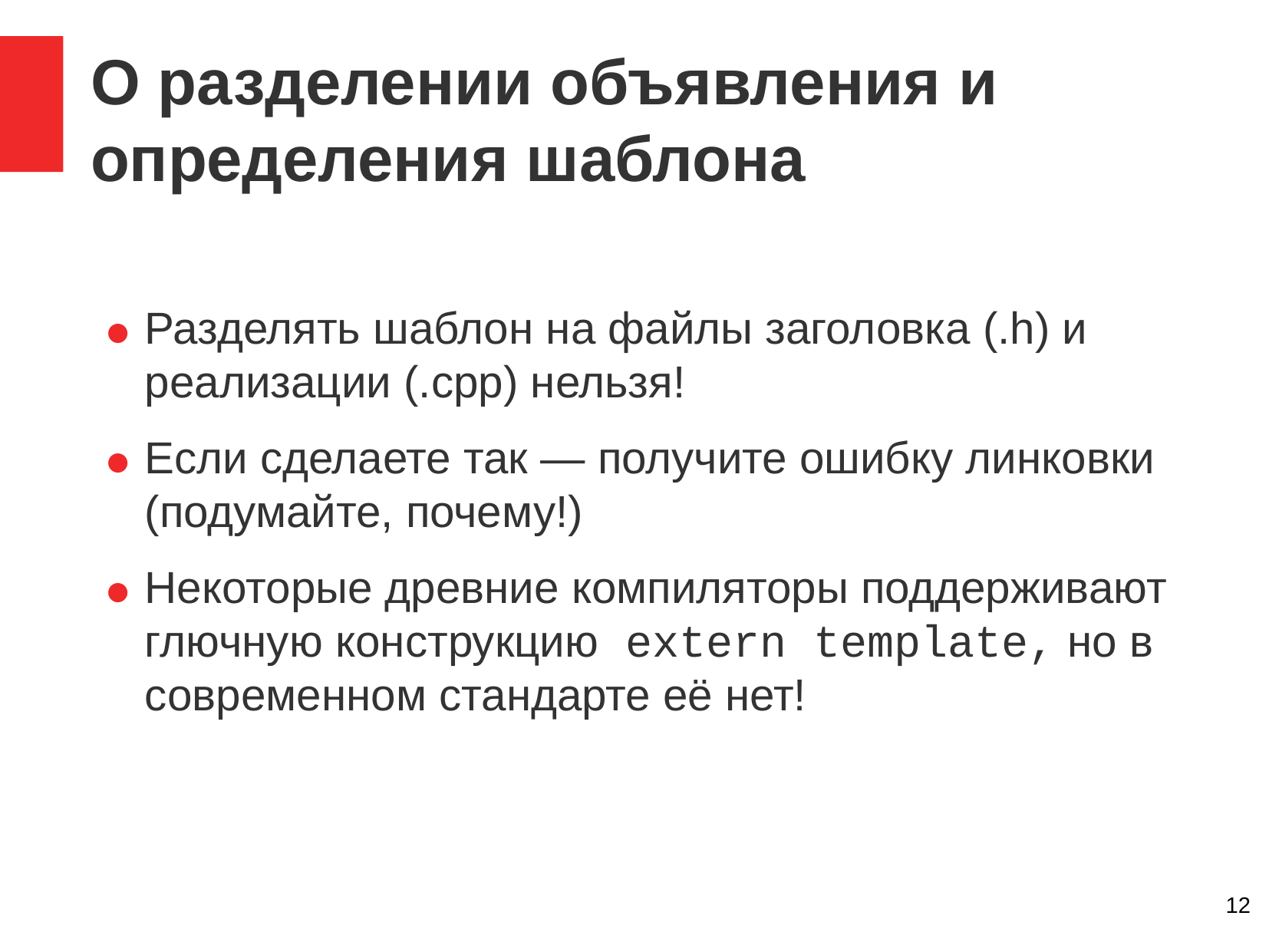

О разделении объявления и определения шаблона

Разделять шаблон на файлы заголовка (.h) и реализации (.cpp) нельзя!
Если сделаете так — получите ошибку линковки (подумайте, почему!)
Некоторые древние компиляторы поддерживают глючную конструкцию extern template, но в современном стандарте её нет!
12